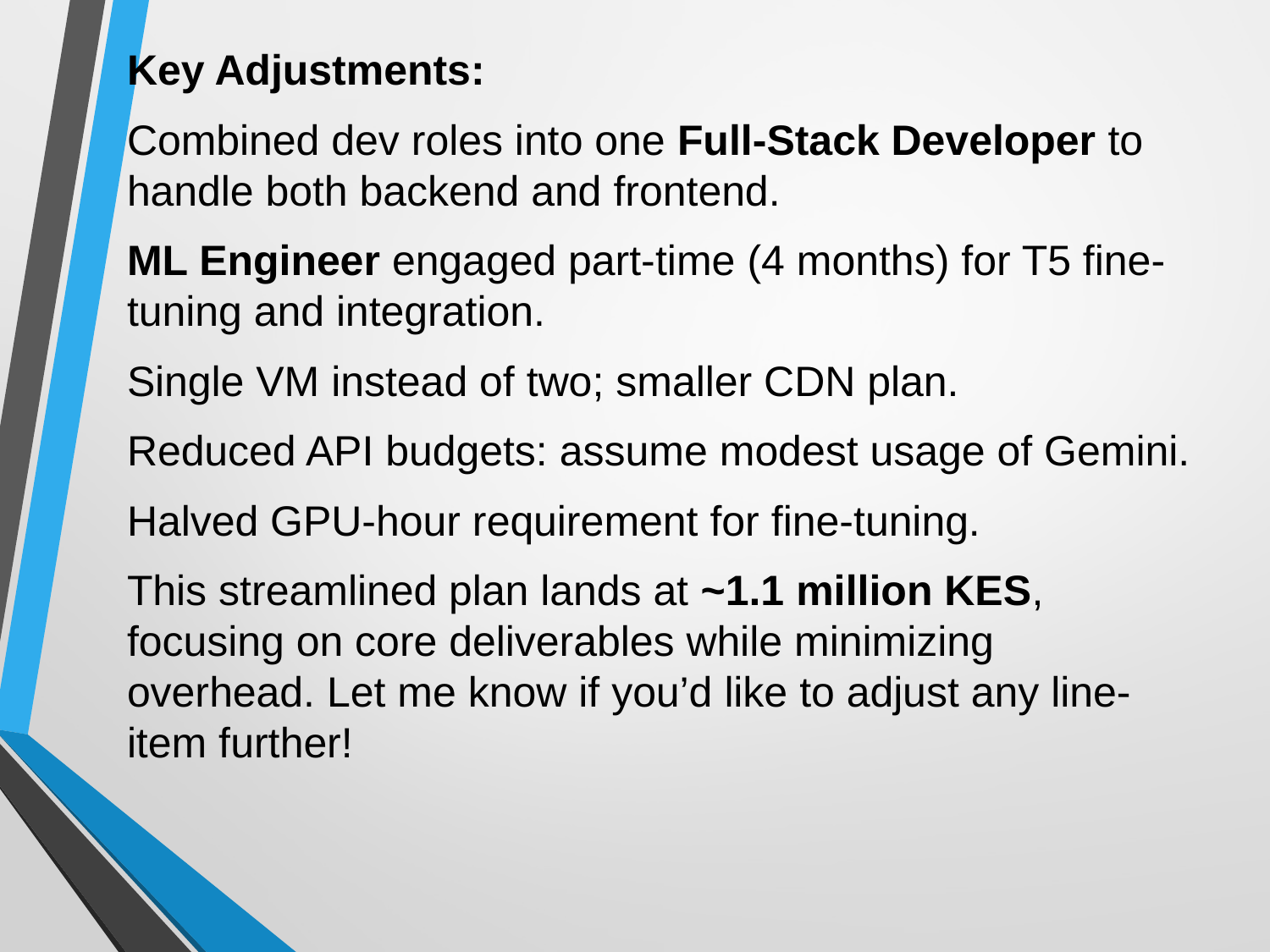

Key Adjustments:
Combined dev roles into one Full-Stack Developer to handle both backend and frontend.
ML Engineer engaged part-time (4 months) for T5 fine-tuning and integration.
Single VM instead of two; smaller CDN plan.
Reduced API budgets: assume modest usage of Gemini.
Halved GPU-hour requirement for fine-tuning.
This streamlined plan lands at ~1.1 million KES, focusing on core deliverables while minimizing overhead. Let me know if you’d like to adjust any line-item further!